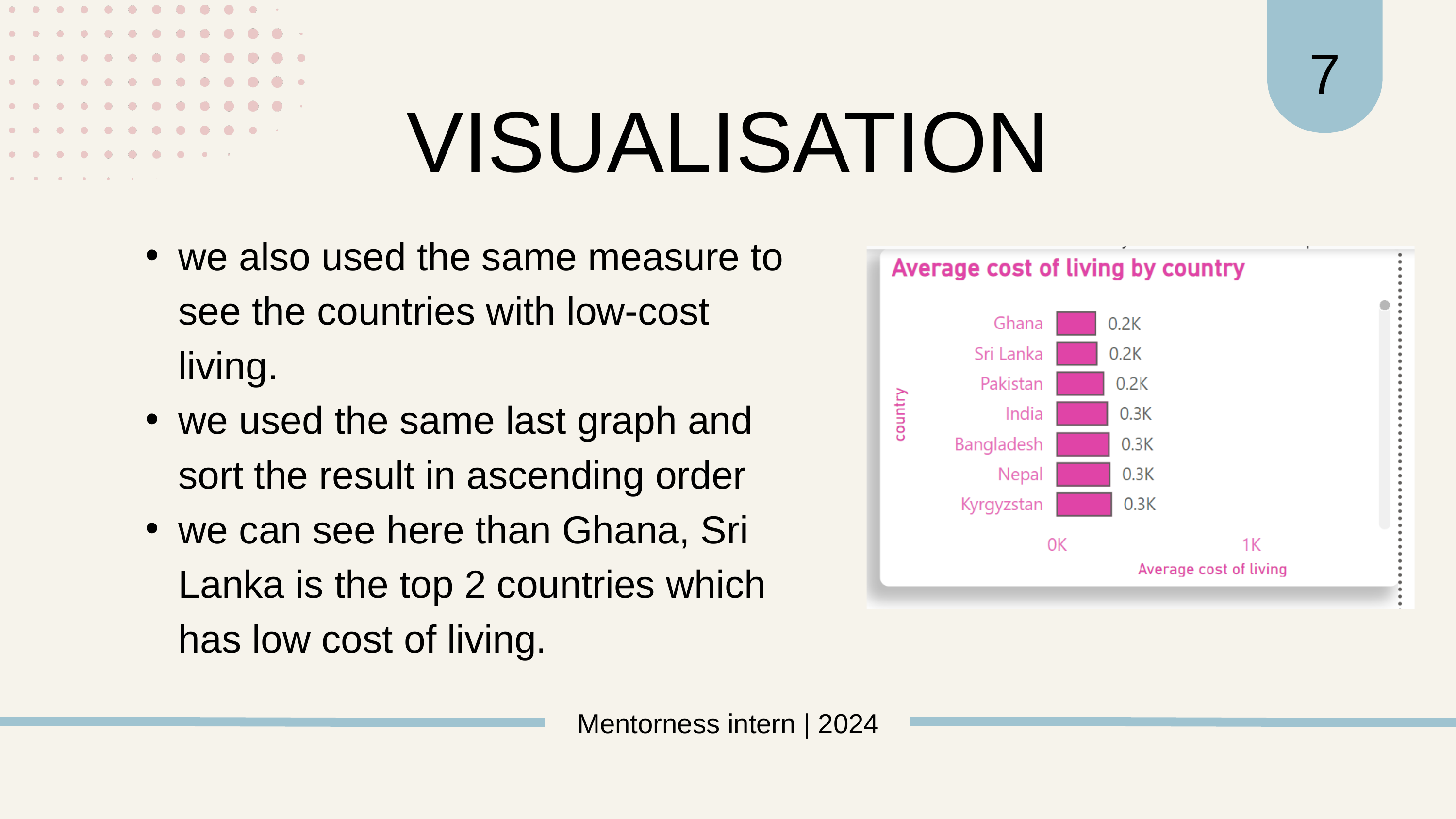

7

VISUALISATION
we also used the same measure to see the countries with low-cost living.
we used the same last graph and sort the result in ascending order
we can see here than Ghana, Sri Lanka is the top 2 countries which has low cost of living.

Mentorness intern | 2024